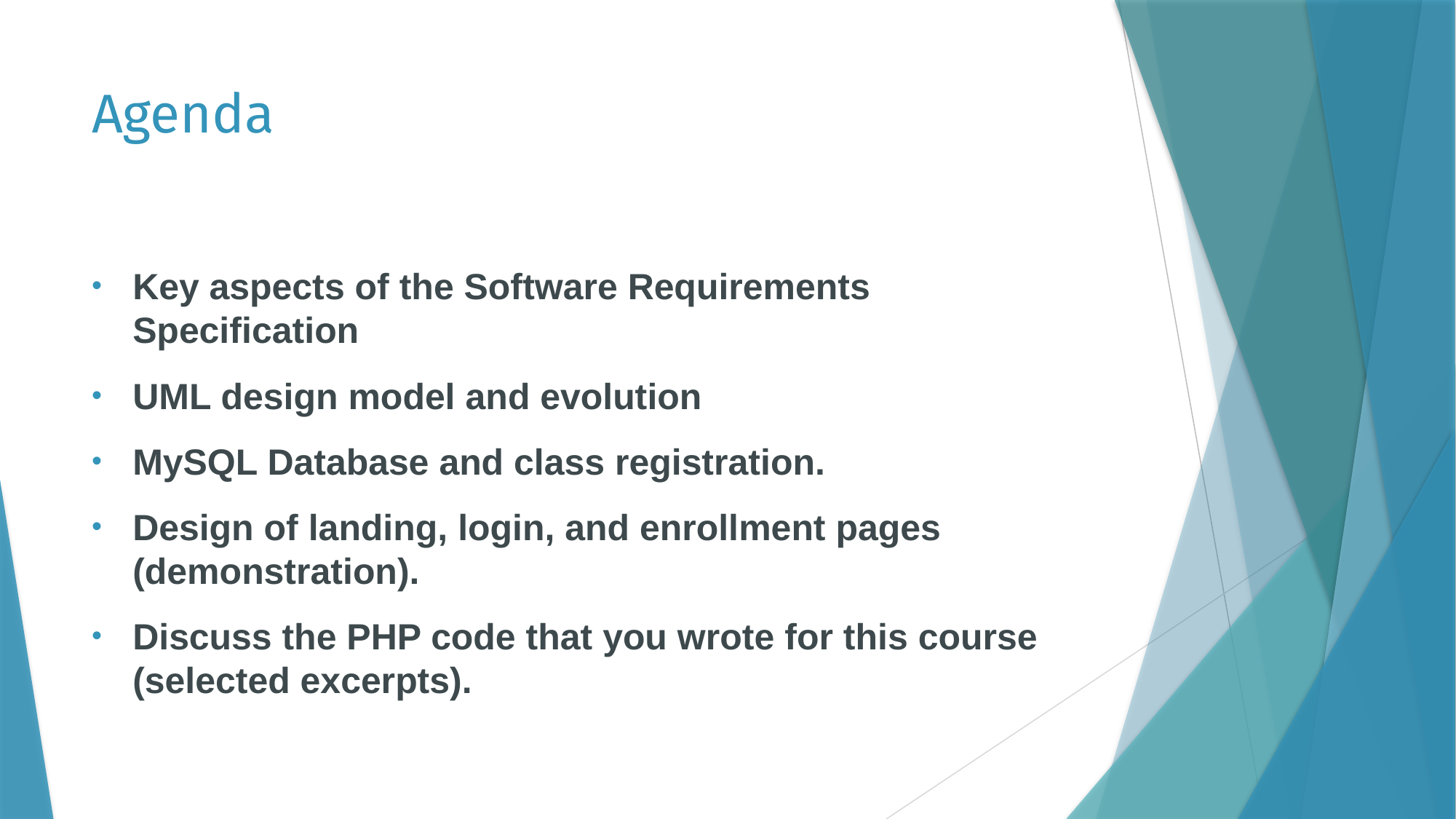

# Agenda
Key aspects of the Software Requirements Specification
UML design model and evolution
MySQL Database and class registration.
Design of landing, login, and enrollment pages (demonstration).
Discuss the PHP code that you wrote for this course (selected excerpts).